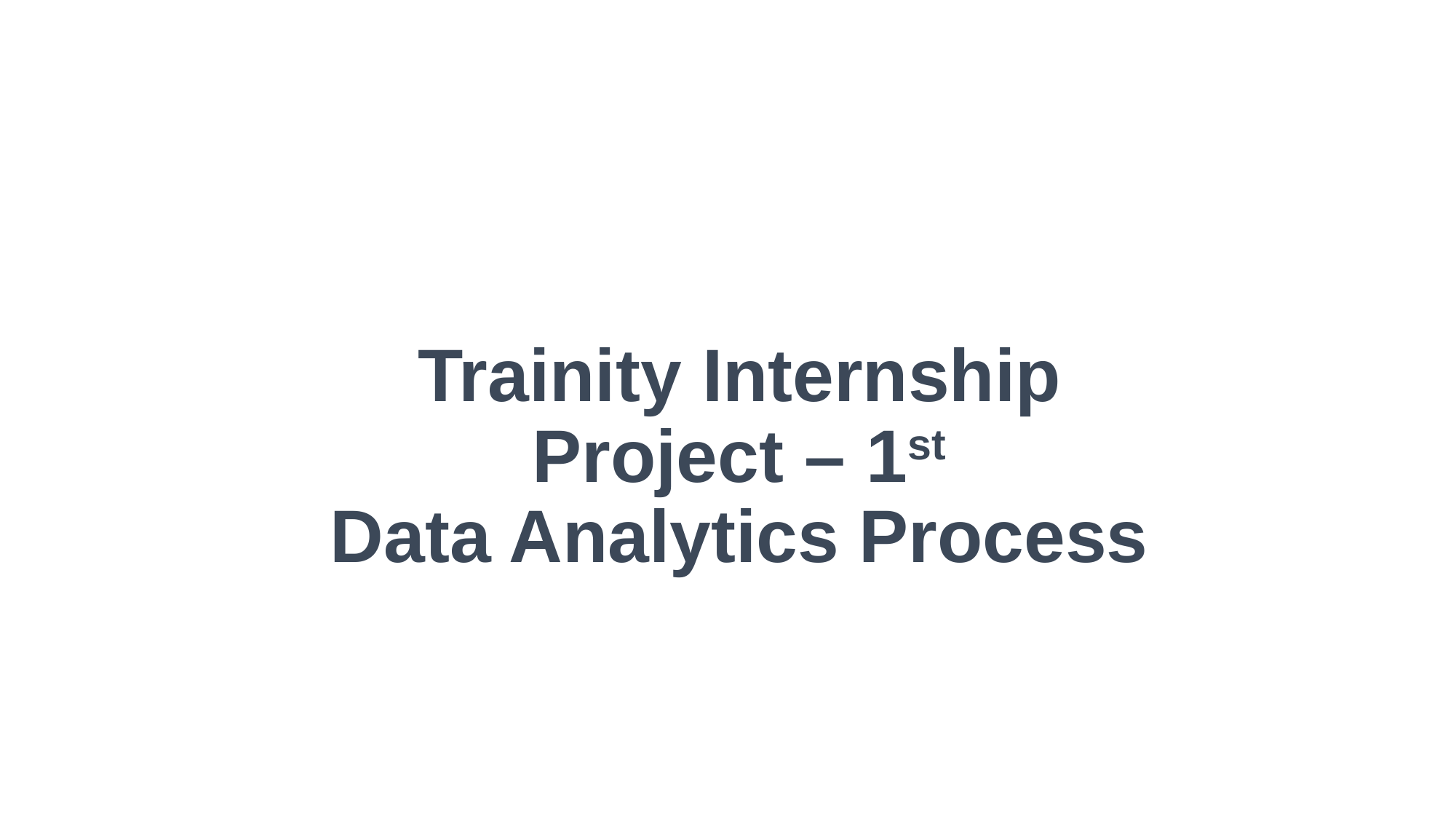

# Trainity Internship Project – 1st Data Analytics Process